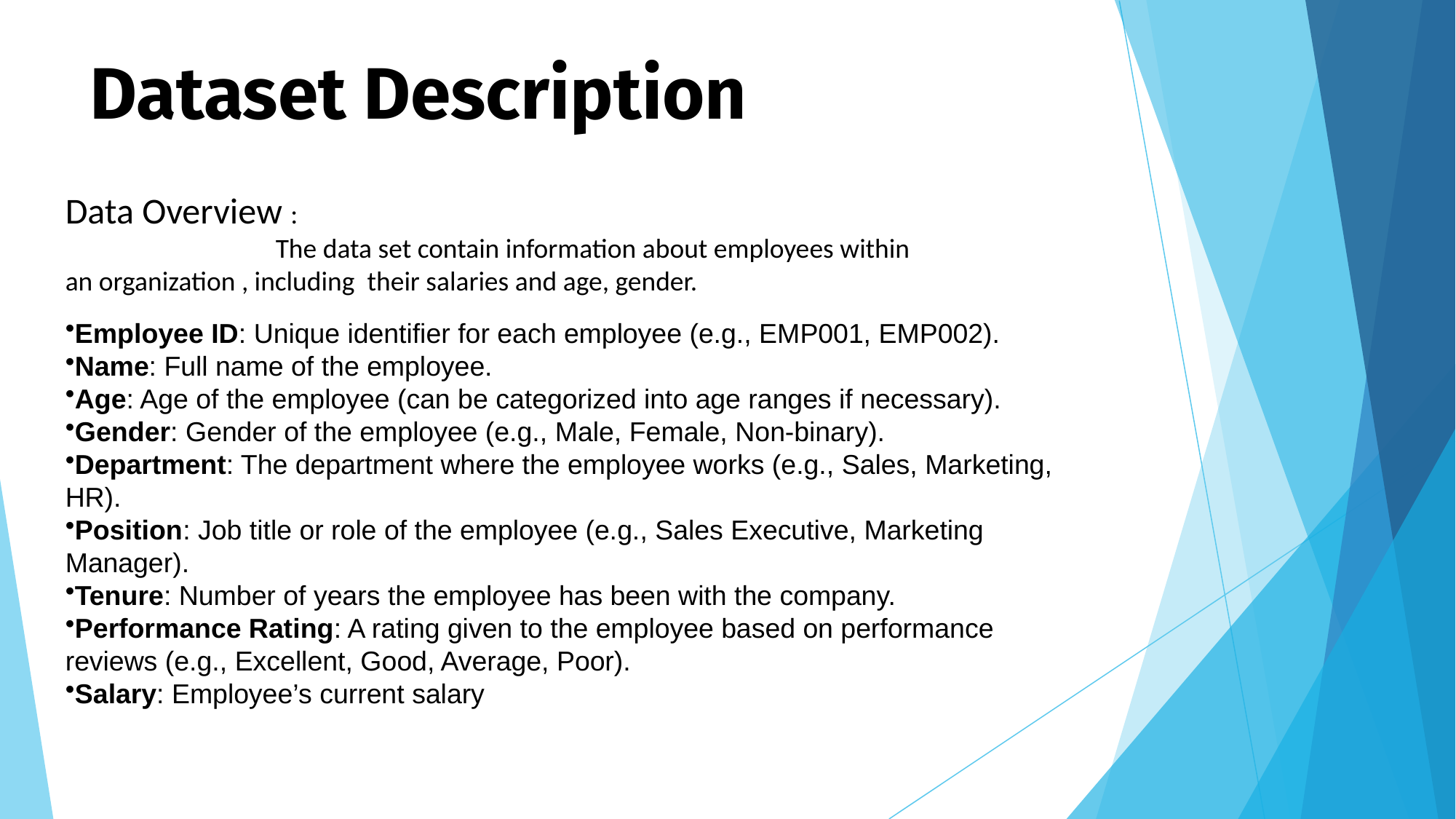

# Dataset Description
Data Overview :
                                  The data set contain information about employees within an organization , including  their salaries and age, gender.

Employee ID: Unique identifier for each employee (e.g., EMP001, EMP002).
Name: Full name of the employee.
Age: Age of the employee (can be categorized into age ranges if necessary).
Gender: Gender of the employee (e.g., Male, Female, Non-binary).
Department: The department where the employee works (e.g., Sales, Marketing, HR).
Position: Job title or role of the employee (e.g., Sales Executive, Marketing Manager).
Tenure: Number of years the employee has been with the company.
Performance Rating: A rating given to the employee based on performance reviews (e.g., Excellent, Good, Average, Poor).
Salary: Employee’s current salary